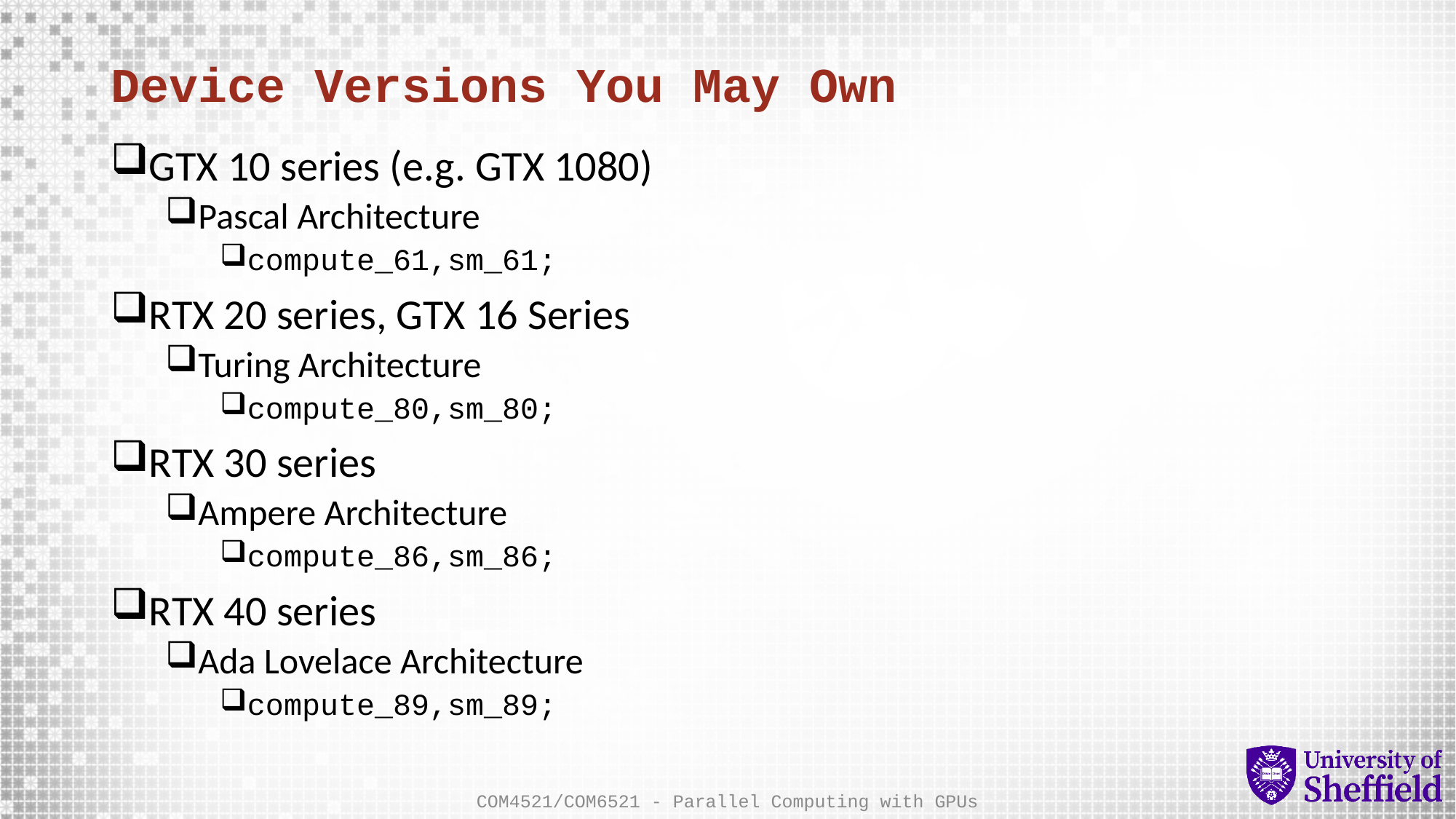

# Device Versions You May Own
GTX 10 series (e.g. GTX 1080)
Pascal Architecture
compute_61,sm_61;
RTX 20 series, GTX 16 Series
Turing Architecture
compute_80,sm_80;
RTX 30 series
Ampere Architecture
compute_86,sm_86;
RTX 40 series
Ada Lovelace Architecture
compute_89,sm_89;